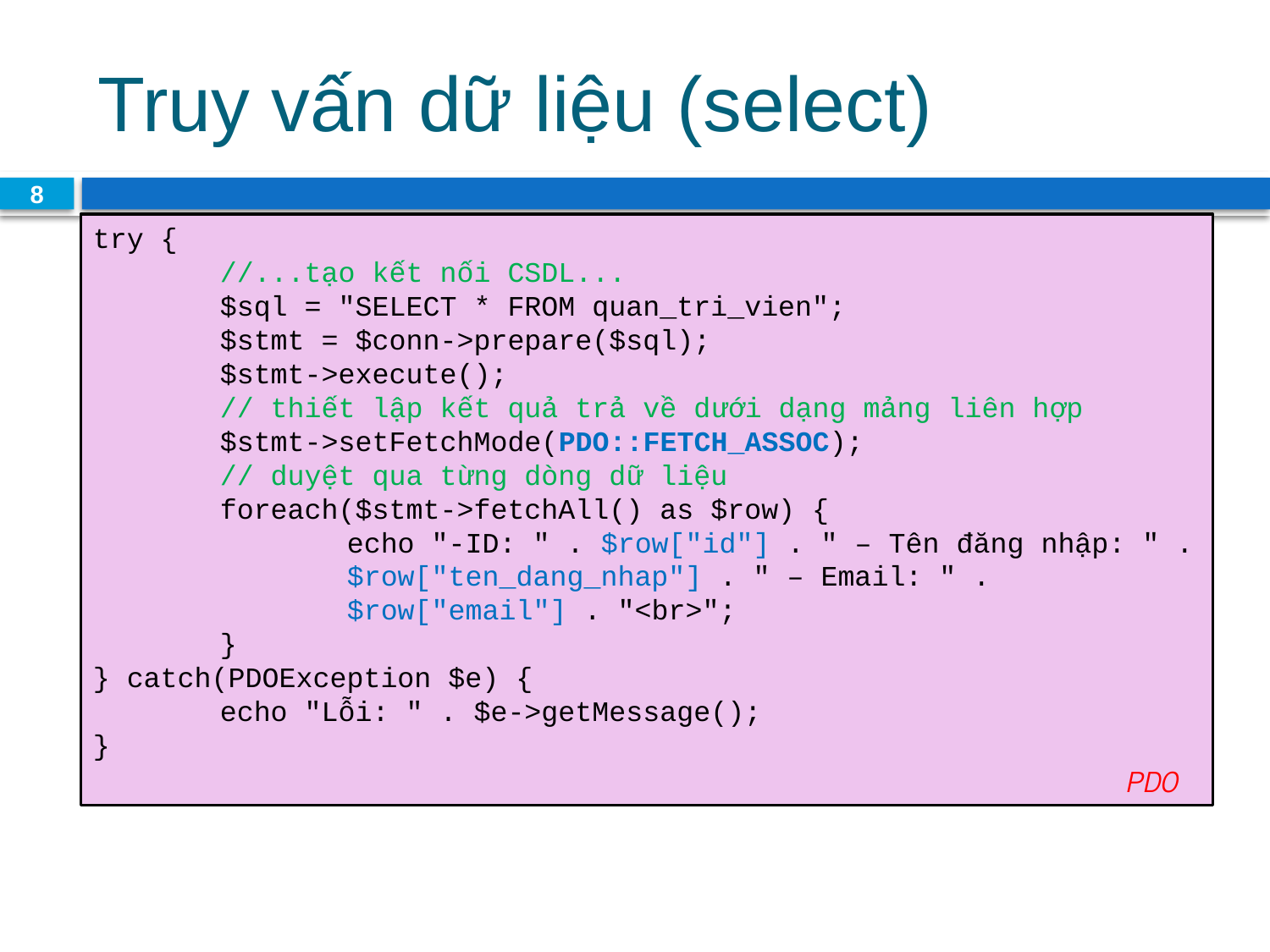

# Truy vấn dữ liệu (select)
8
try {
	//...tạo kết nối CSDL...
	$sql = "SELECT * FROM quan_tri_vien";
	$stmt = $conn->prepare($sql);
	$stmt->execute();
	// thiết lập kết quả trả về dưới dạng mảng liên hợp
	$stmt->setFetchMode(PDO::FETCH_ASSOC);
	// duyệt qua từng dòng dữ liệu
	foreach($stmt->fetchAll() as $row) {
		echo "-ID: " . $row["id"] . " – Tên đăng nhập: " . 		$row["ten_dang_nhap"] . " – Email: " . 			$row["email"] . "<br>";
	}
} catch(PDOException $e) {
	echo "Lỗi: " . $e->getMessage();
}
				    	    			 PDO